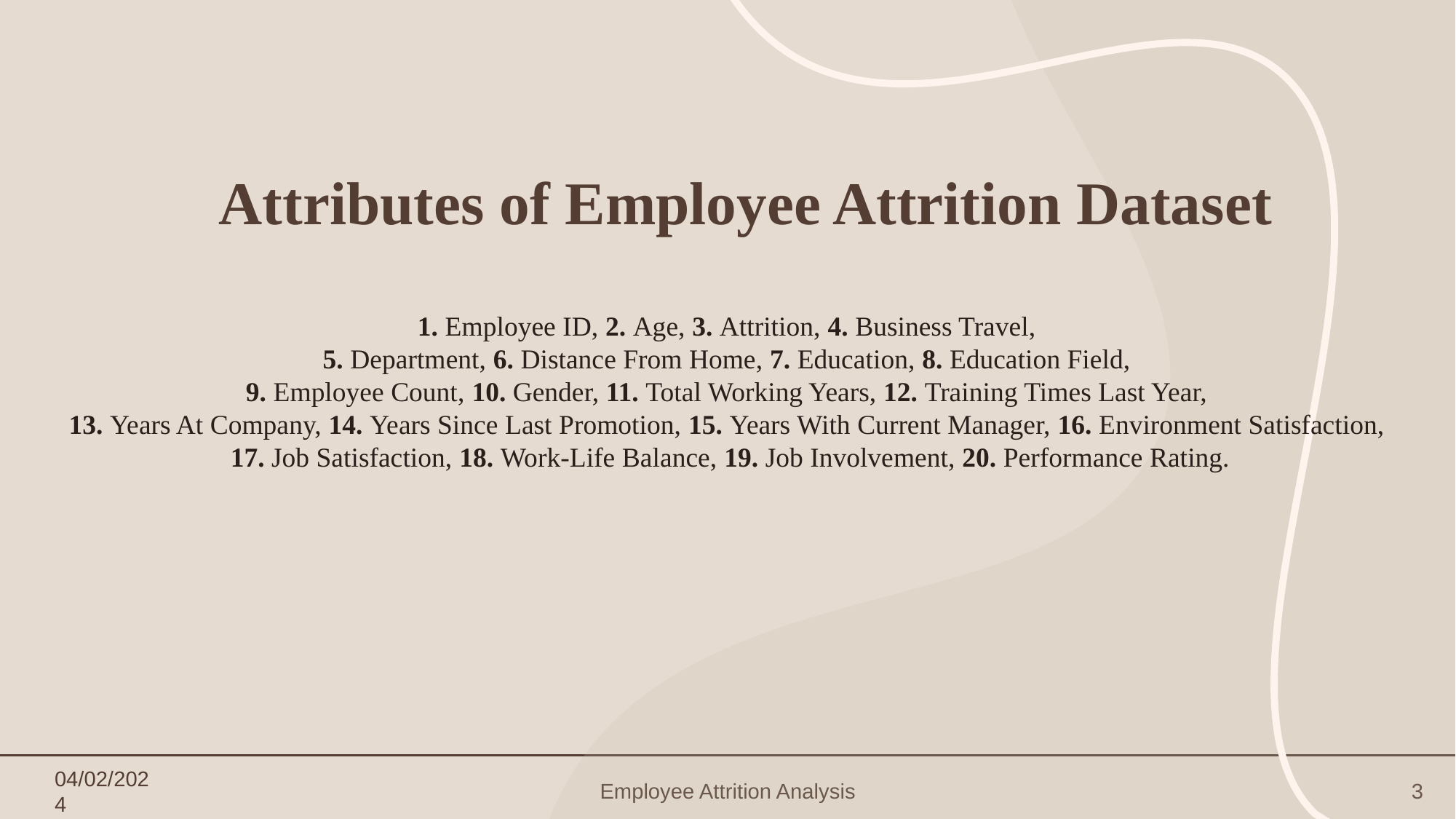

Attributes of Employee Attrition Dataset
1. Employee ID, 2. Age, 3. Attrition, 4. Business Travel,
5. Department, 6. Distance From Home, 7. Education, 8. Education Field,
9. Employee Count, 10. Gender, 11. Total Working Years, 12. Training Times Last Year,
13. Years At Company, 14. Years Since Last Promotion, 15. Years With Current Manager, 16. Environment Satisfaction,
17. Job Satisfaction, 18. Work-Life Balance, 19. Job Involvement, 20. Performance Rating.
04/02/2024
Employee Attrition Analysis
3